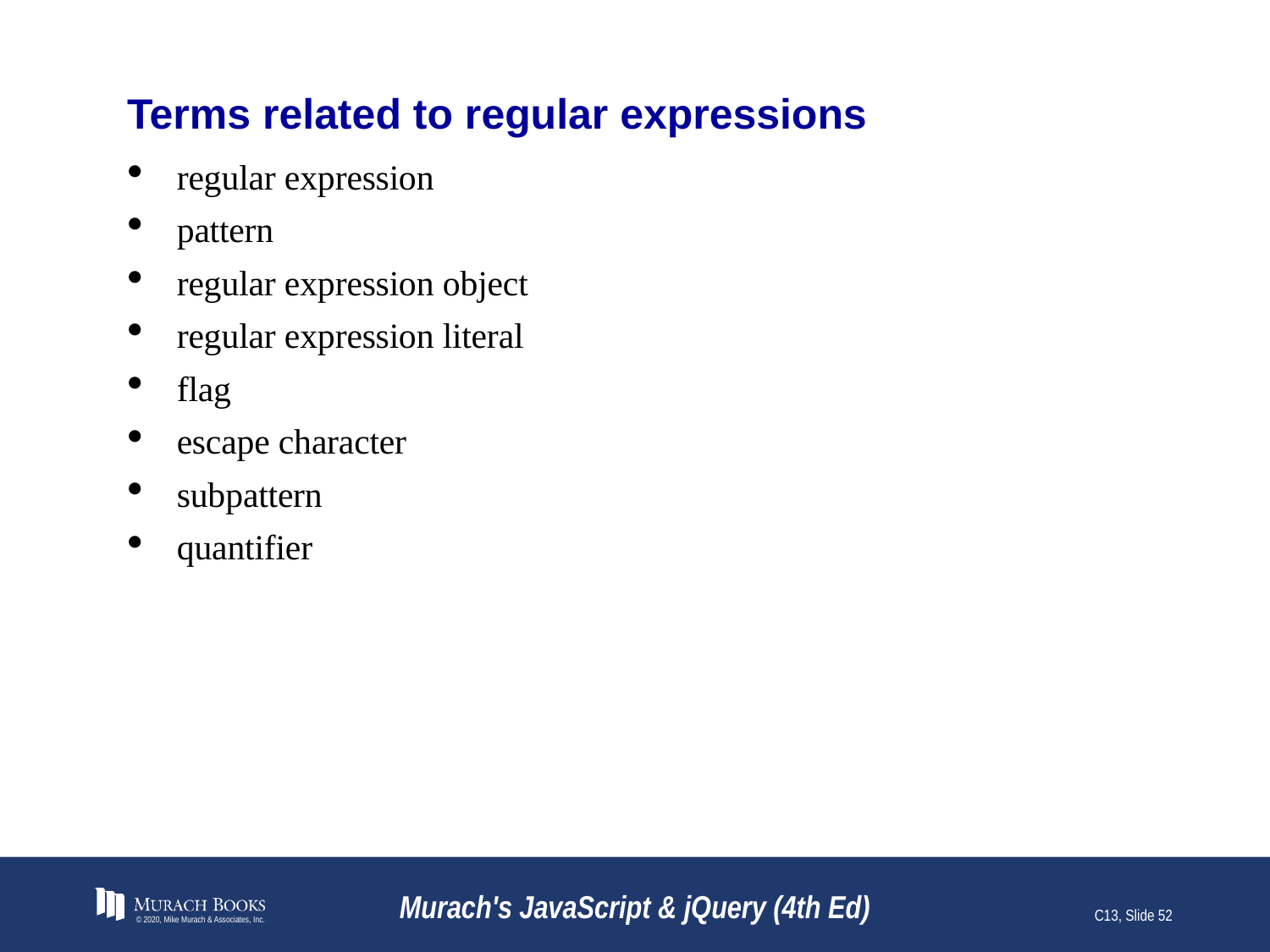

# Terms related to regular expressions
regular expression
pattern
regular expression object
regular expression literal
flag
escape character
subpattern
quantifier

© 2020, Mike Murach & Associates, Inc.
Murach's JavaScript & jQuery (4th Ed)

C13, Slide 52